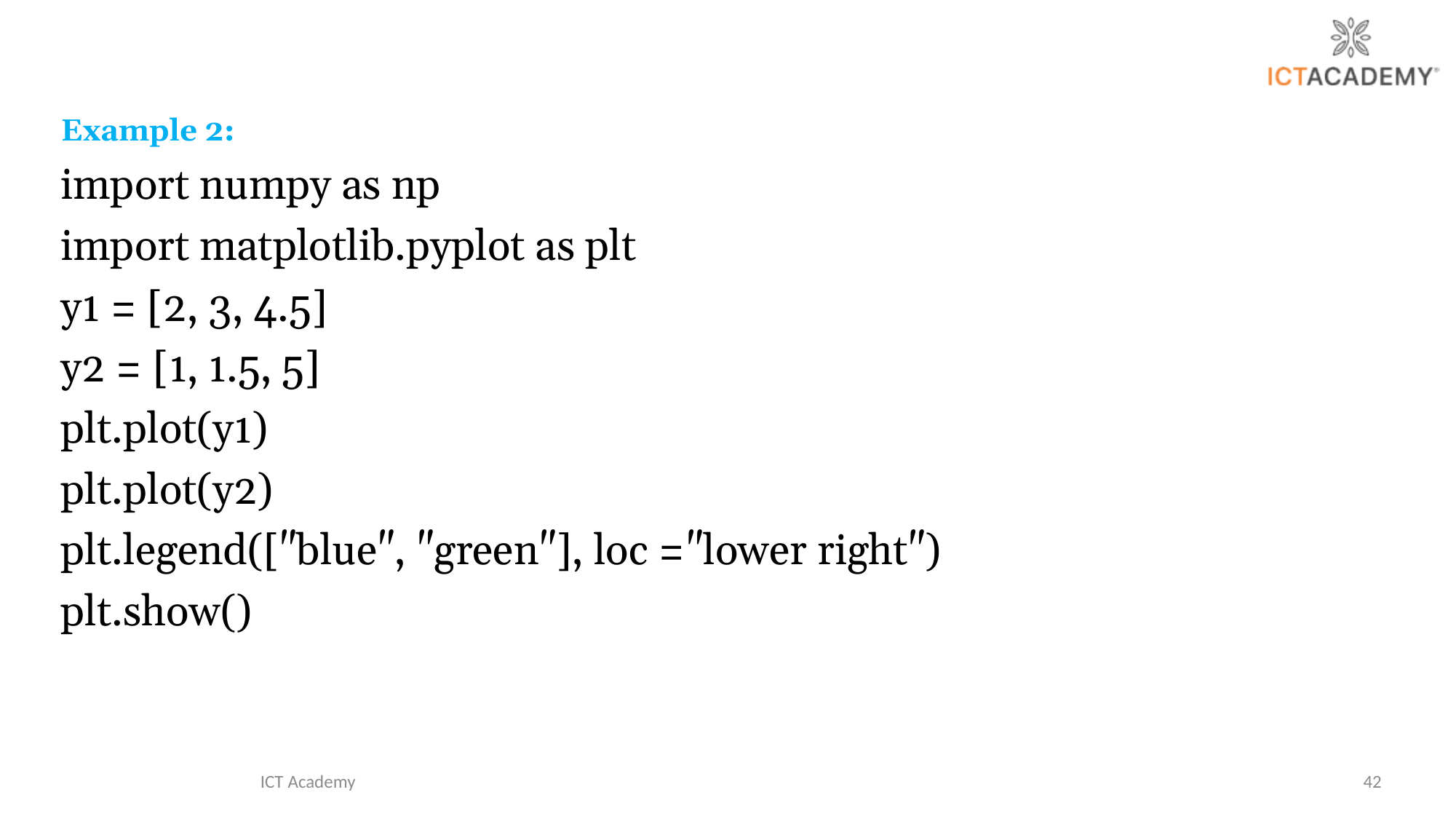

Example 2:
import numpy as np
import matplotlib.pyplot as plt
y1 = [2, 3, 4.5]
y2 = [1, 1.5, 5]
plt.plot(y1)
plt.plot(y2)
plt.legend(["blue", "green"], loc ="lower right")
plt.show()
ICT Academy
42